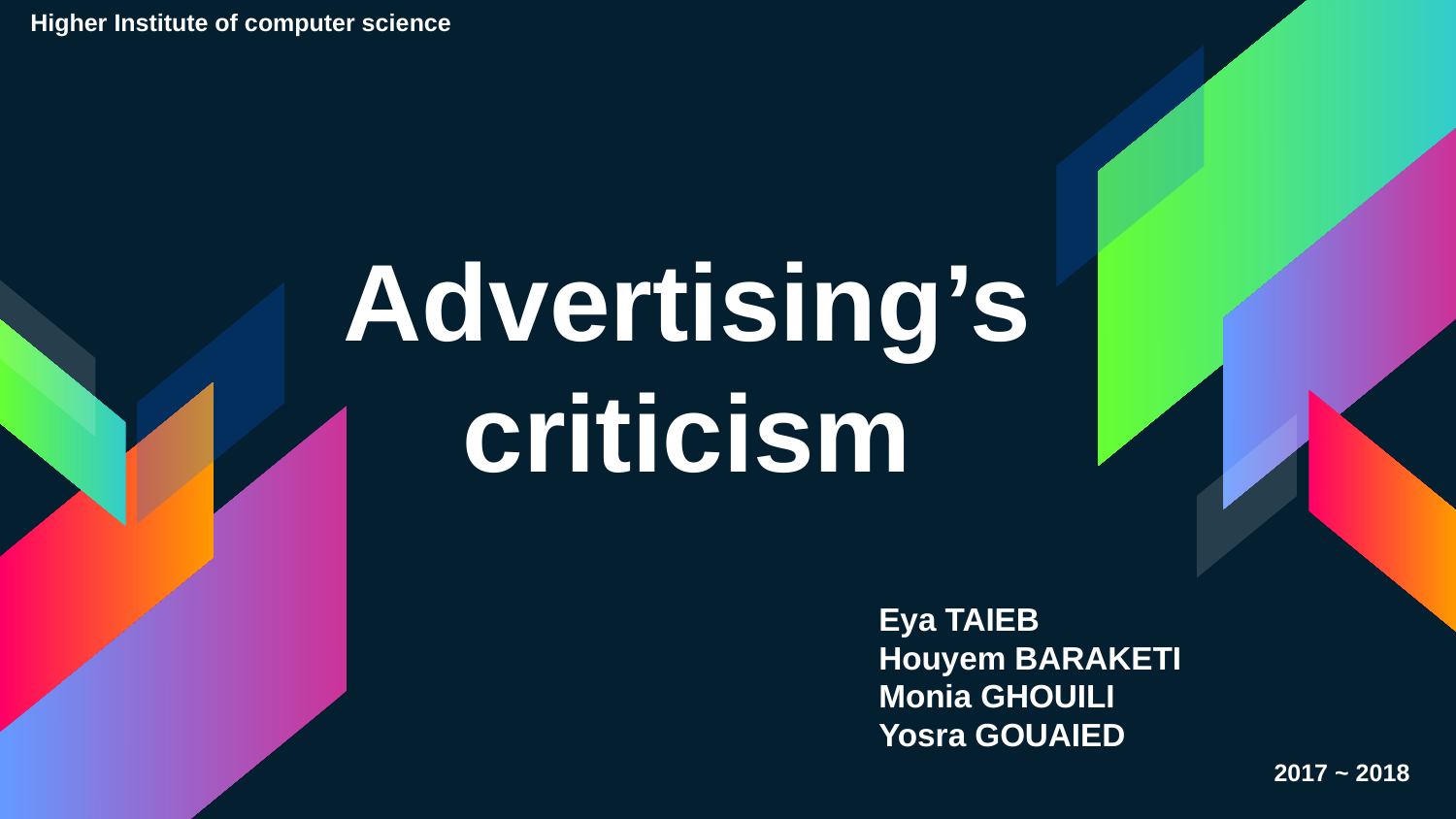

Higher Institute of computer science
# Advertising’s criticism
Eya TAIEB
Houyem BARAKETI
Monia GHOUILI
Yosra GOUAIED
2017 ~ 2018